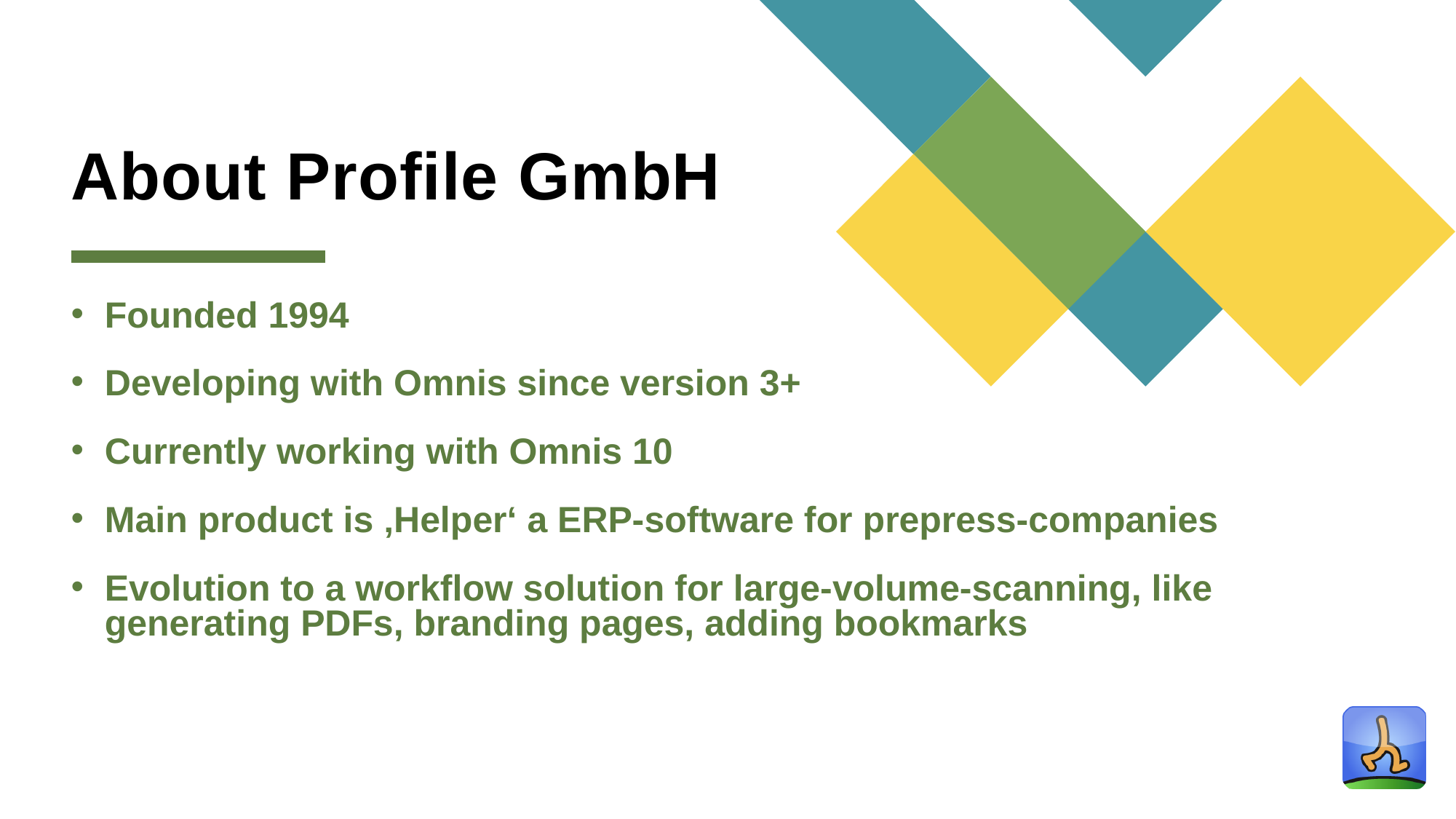

# About Profile GmbH
Founded 1994
Developing with Omnis since version 3+
Currently working with Omnis 10
Main product is ‚Helper‘ a ERP-software for prepress-companies
Evolution to a workflow solution for large-volume-scanning, like generating PDFs, branding pages, adding bookmarks